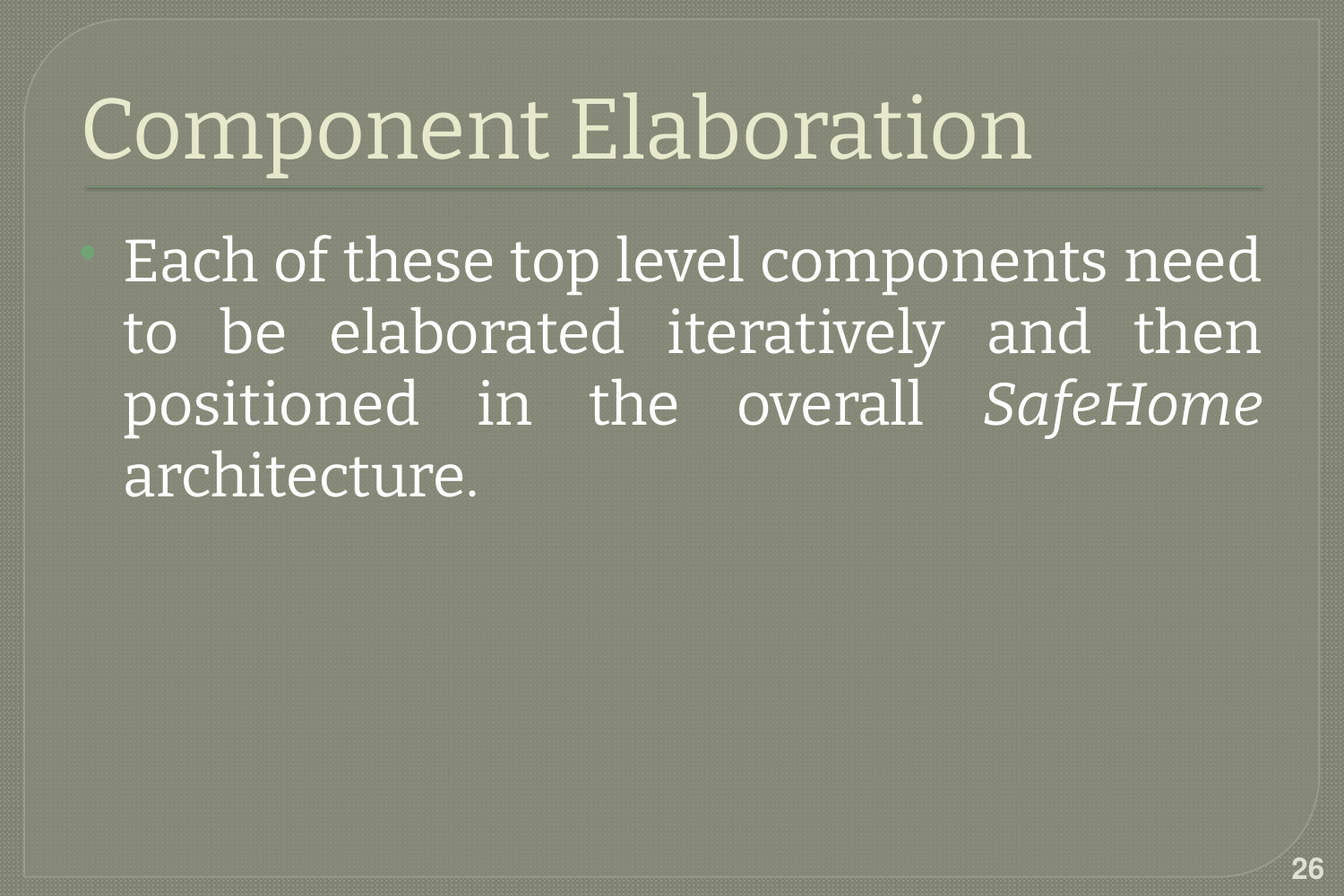

# Component Elaboration
Each of these top level components need to be elaborated iteratively and then positioned in the overall SafeHome architecture.
26